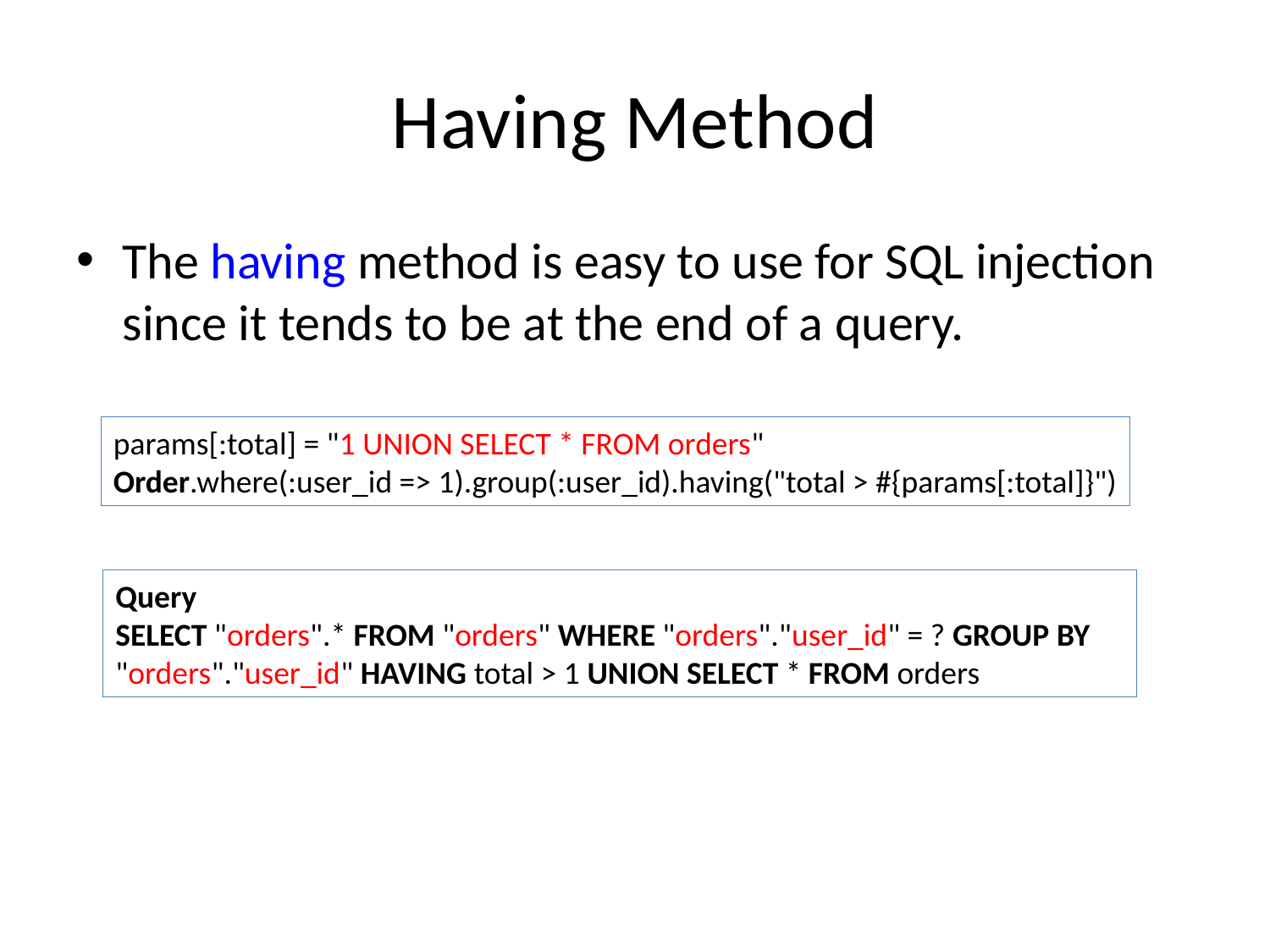

# Having Method
The having method is easy to use for SQL injection since it tends to be at the end of a query.

params[:total] = "1 UNION SELECT * FROM orders"
Order.where(:user_id => 1).group(:user_id).having("total > #{params[:total]}")
Query
SELECT "orders".* FROM "orders" WHERE "orders"."user_id" = ? GROUP BY "orders"."user_id" HAVING total > 1 UNION SELECT * FROM orders